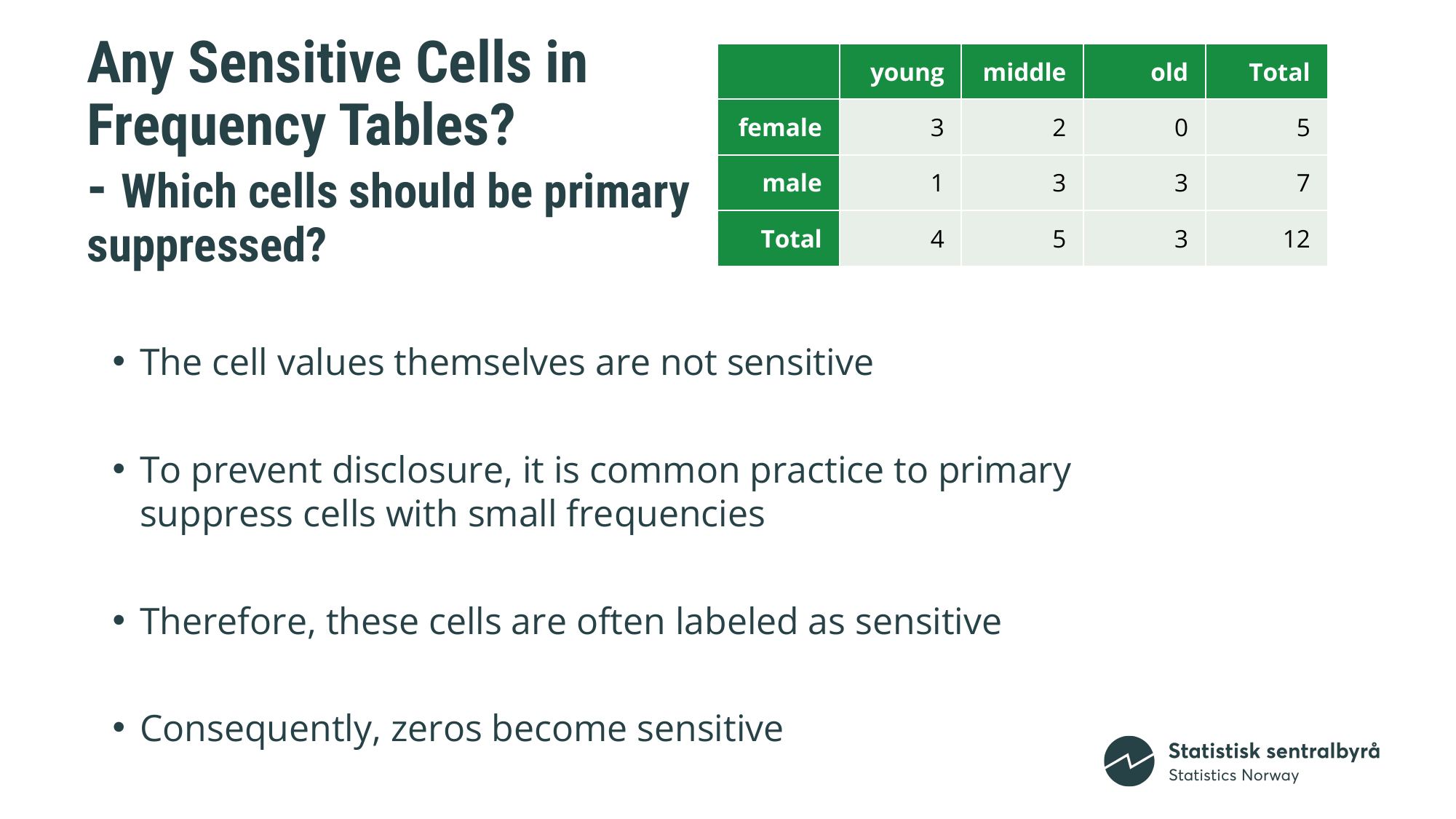

# Any Sensitive Cells in Frequency Tables? - Which cells should be primary suppressed?
|  | young | middle | old | Total |
| --- | --- | --- | --- | --- |
| female | 3 | 2 | 0 | 5 |
| male | 1 | 3 | 3 | 7 |
| Total | 4 | 5 | 3 | 12 |
The cell values themselves are not sensitive

To prevent disclosure, it is common practice to primary suppress cells with small frequencies

Therefore, these cells are often labeled as sensitive

Consequently, zeros become sensitive